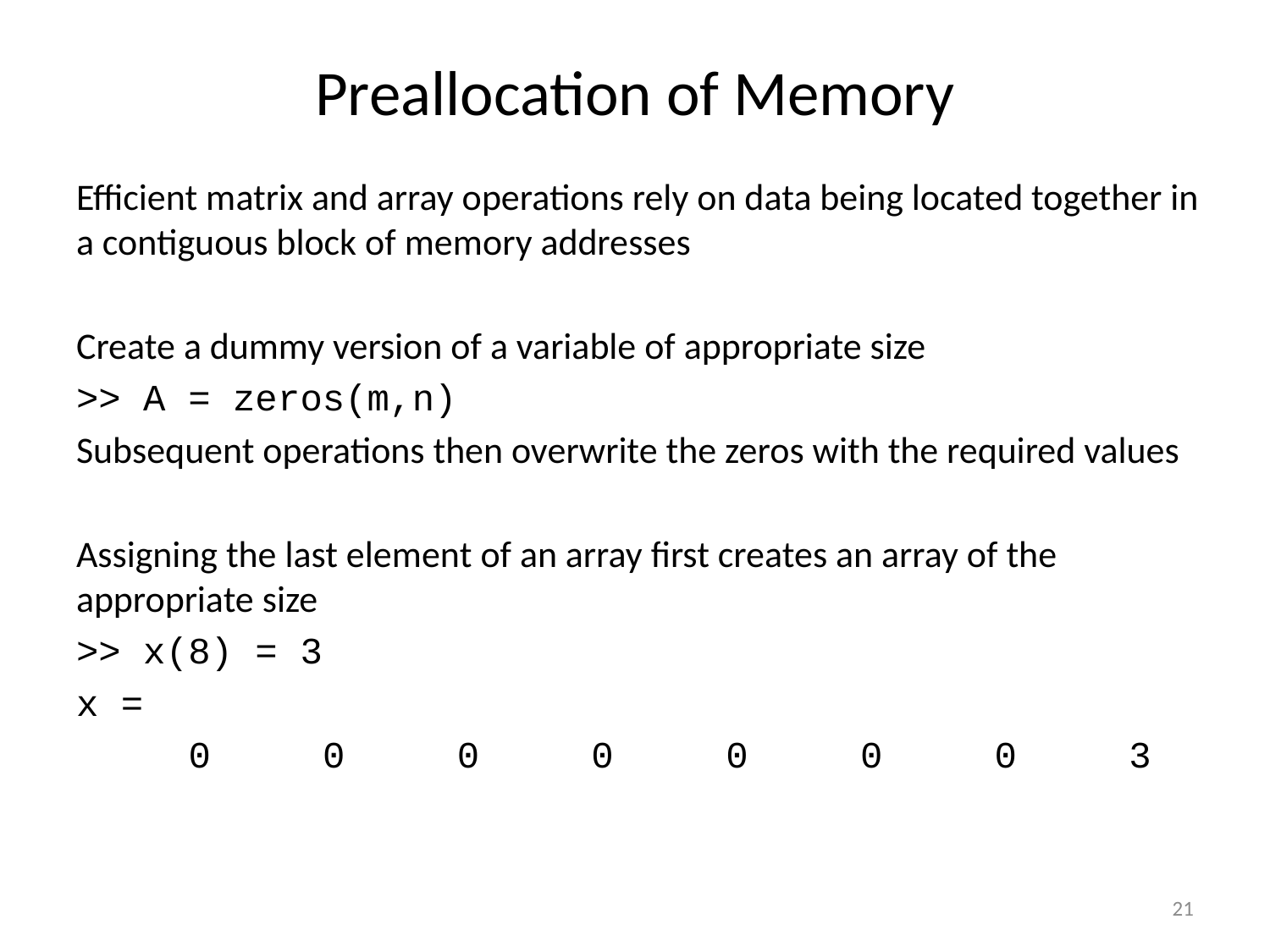

# Preallocation of Memory
Efficient matrix and array operations rely on data being located together in a contiguous block of memory addresses

Create a dummy version of a variable of appropriate size
>> A = zeros(m,n)
Subsequent operations then overwrite the zeros with the required values

Assigning the last element of an array first creates an array of the appropriate size
>> x(8) = 3
x =
     0     0     0     0     0     0     0     3
21